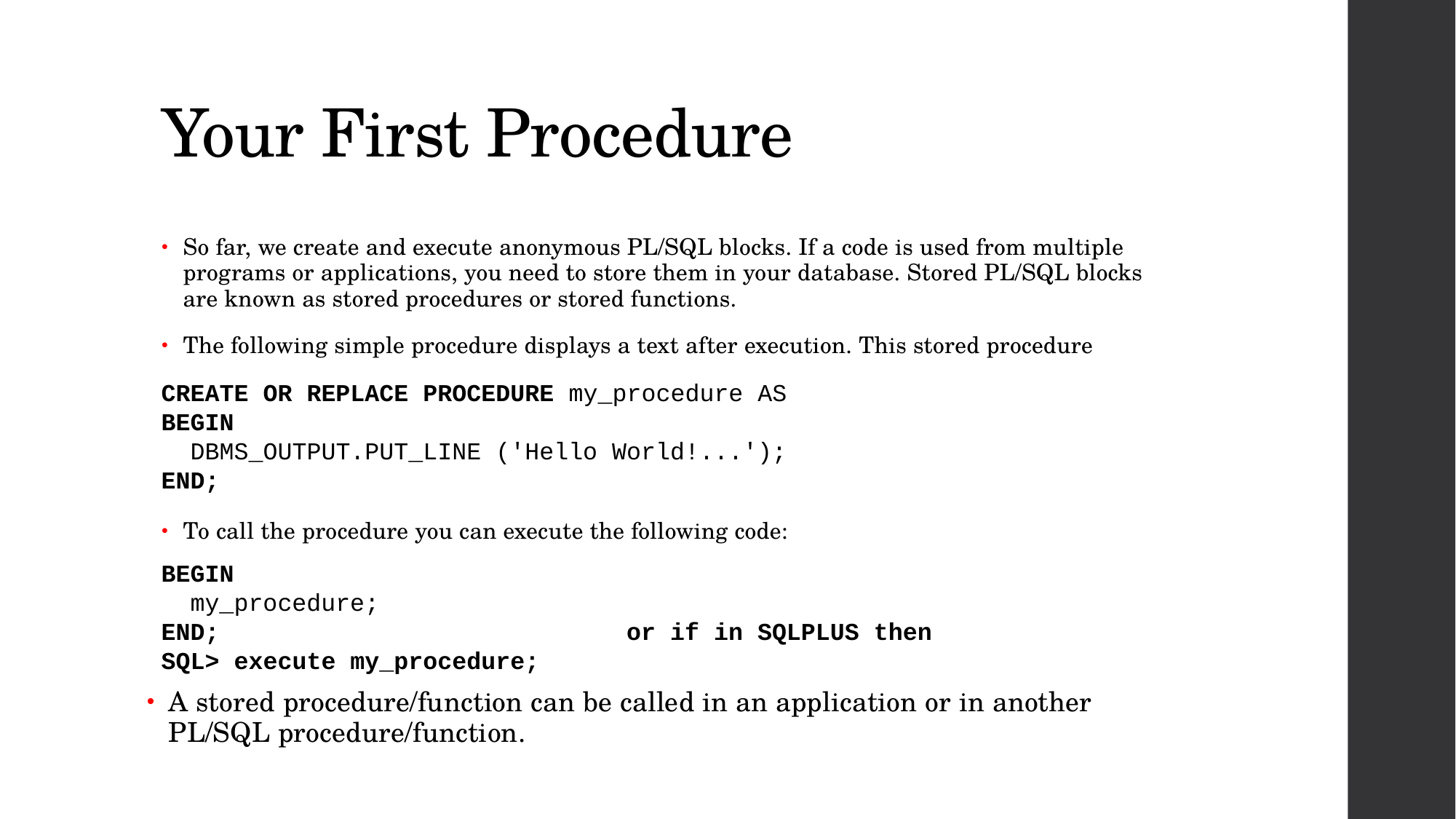

# Your First Procedure
So far, we create and execute anonymous PL/SQL blocks. If a code is used from multiple programs or applications, you need to store them in your database. Stored PL/SQL blocks are known as stored procedures or stored functions.
The following simple procedure displays a text after execution. This stored procedure

To call the procedure you can execute the following code:

CREATE OR REPLACE PROCEDURE my_procedure AS
BEGIN
  DBMS_OUTPUT.PUT_LINE ('Hello World!...');
END;
BEGIN
  my_procedure;
END;                            or if in SQLPLUS then
SQL> execute my_procedure;
A stored procedure/function can be called in an application or in another PL/SQL procedure/function.